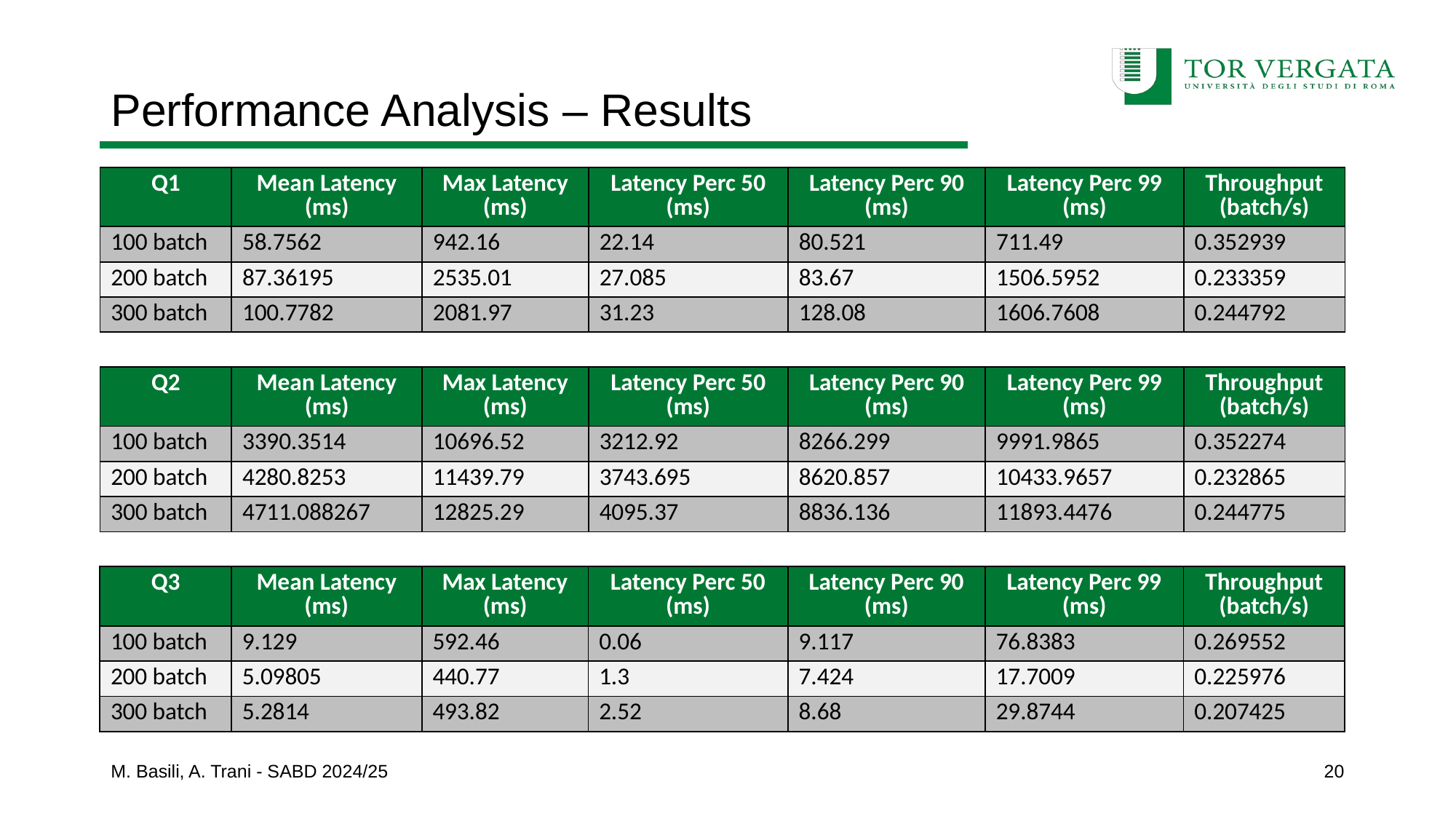

# Performance Analysis – Results
| Q1 | Mean Latency (ms) | Max Latency (ms) | Latency Perc 50 (ms) | Latency Perc 90 (ms) | Latency Perc 99 (ms) | Throughput (batch/s) |
| --- | --- | --- | --- | --- | --- | --- |
| 100 batch | 58.7562 | 942.16 | 22.14 | 80.521 | 711.49 | 0.352939 |
| 200 batch | 87.36195 | 2535.01 | 27.085 | 83.67 | 1506.5952 | 0.233359 |
| 300 batch | 100.7782 | 2081.97 | 31.23 | 128.08 | 1606.7608 | 0.244792 |
| Q2 | Mean Latency (ms) | Max Latency (ms) | Latency Perc 50 (ms) | Latency Perc 90 (ms) | Latency Perc 99 (ms) | Throughput (batch/s) |
| --- | --- | --- | --- | --- | --- | --- |
| 100 batch | 3390.3514 | 10696.52 | 3212.92 | 8266.299 | 9991.9865 | 0.352274 |
| 200 batch | 4280.8253 | 11439.79 | 3743.695 | 8620.857 | 10433.9657 | 0.232865 |
| 300 batch | 4711.088267 | 12825.29 | 4095.37 | 8836.136 | 11893.4476 | 0.244775 |
| Q3 | Mean Latency (ms) | Max Latency (ms) | Latency Perc 50 (ms) | Latency Perc 90 (ms) | Latency Perc 99 (ms) | Throughput (batch/s) |
| --- | --- | --- | --- | --- | --- | --- |
| 100 batch | 9.129 | 592.46 | 0.06 | 9.117 | 76.8383 | 0.269552 |
| 200 batch | 5.09805 | 440.77 | 1.3 | 7.424 | 17.7009 | 0.225976 |
| 300 batch | 5.2814 | 493.82 | 2.52 | 8.68 | 29.8744 | 0.207425 |
M. Basili, A. Trani - SABD 2024/25
20